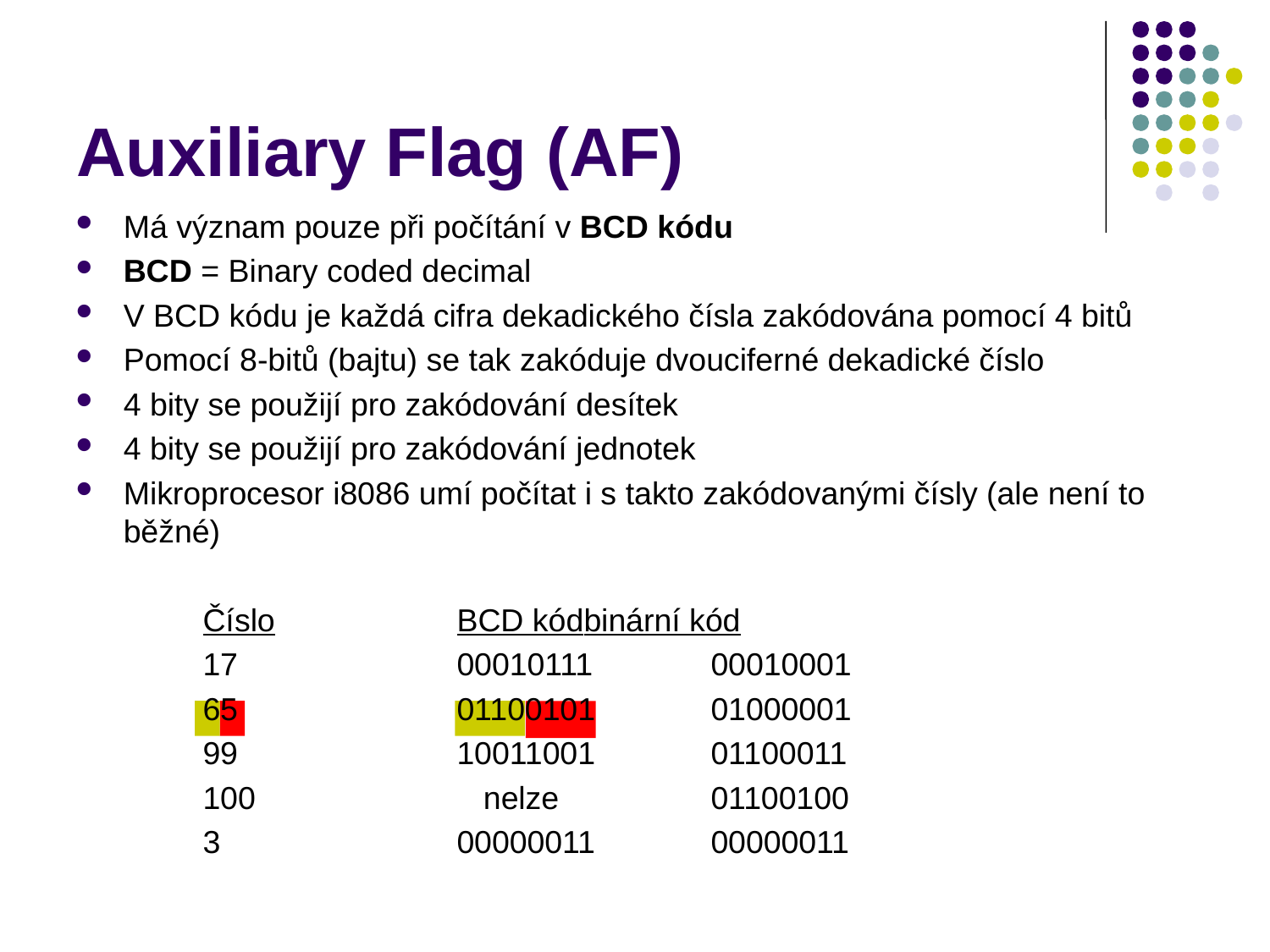

# Auxiliary Flag (AF)
Má význam pouze při počítání v BCD kódu
BCD = Binary coded decimal
V BCD kódu je každá cifra dekadického čísla zakódována pomocí 4 bitů
Pomocí 8-bitů (bajtu) se tak zakóduje dvouciferné dekadické číslo
4 bity se použijí pro zakódování desítek
4 bity se použijí pro zakódování jednotek
Mikroprocesor i8086 umí počítat i s takto zakódovanými čísly (ale není to běžné)

	Číslo		BCD kód	binární kód
	17		00010111	00010001
	65		01100101	01000001
	99		10011001	01100011
	100		   nelze		01100100
	3		00000011	00000011